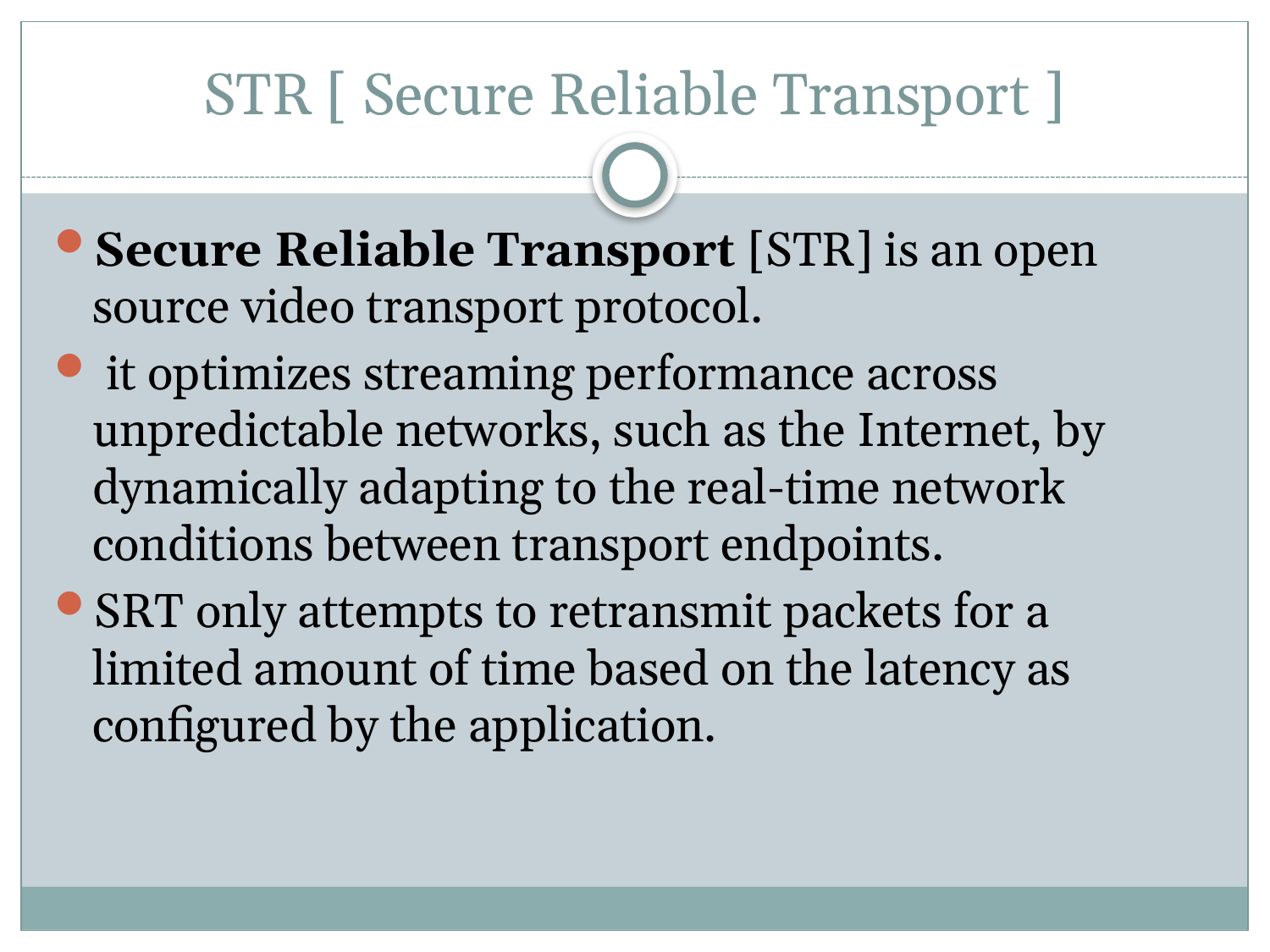

# STR [ Secure Reliable Transport ]
Secure Reliable Transport [STR] is an open source video transport protocol.
 it optimizes streaming performance across unpredictable networks, such as the Internet, by dynamically adapting to the real-time network conditions between transport endpoints.
SRT only attempts to retransmit packets for a limited amount of time based on the latency as configured by the application.